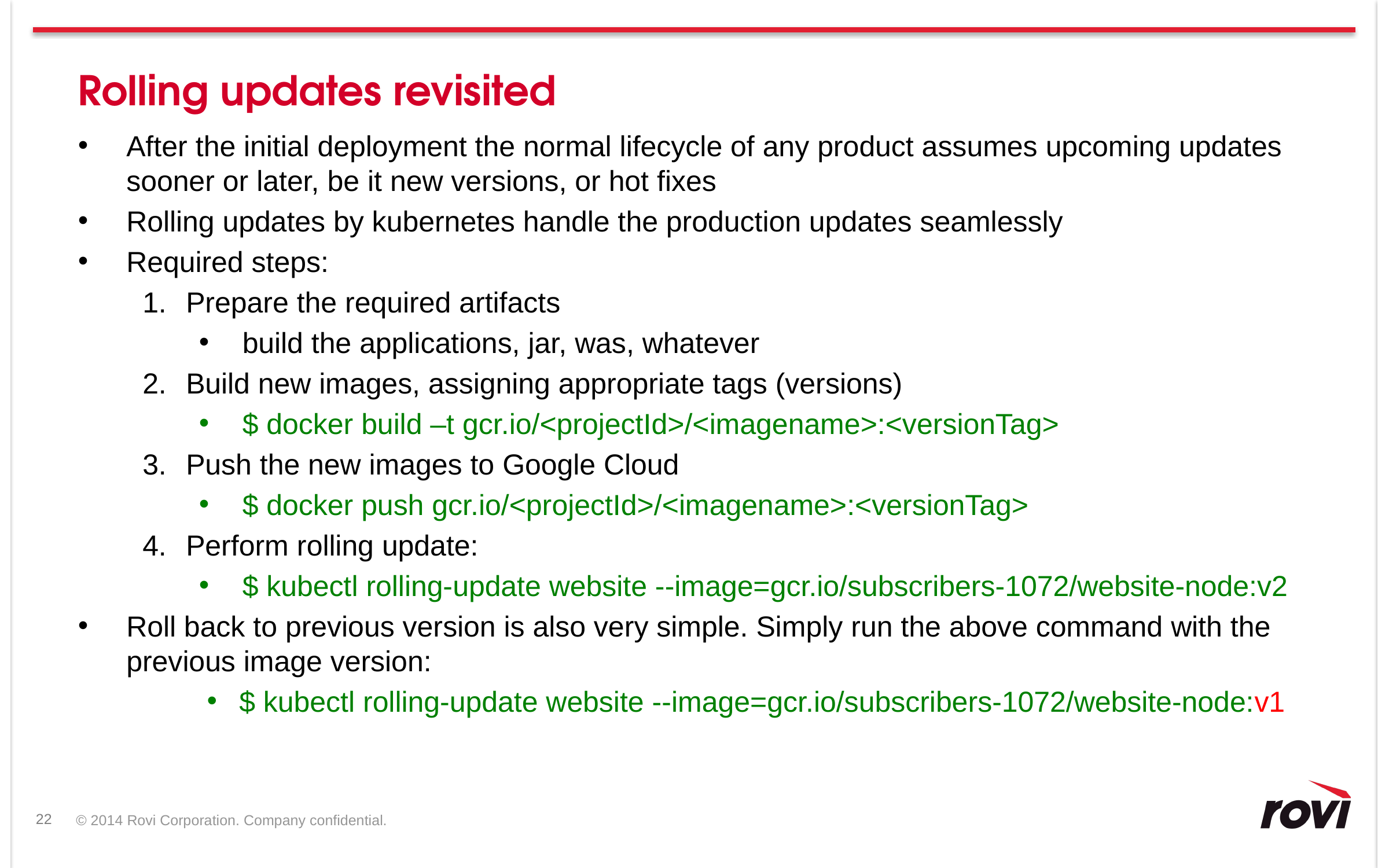

# Rolling updates revisited
After the initial deployment the normal lifecycle of any product assumes upcoming updates sooner or later, be it new versions, or hot fixes
Rolling updates by kubernetes handle the production updates seamlessly
Required steps:
Prepare the required artifacts
build the applications, jar, was, whatever
Build new images, assigning appropriate tags (versions)
$ docker build –t gcr.io/<projectId>/<imagename>:<versionTag>
Push the new images to Google Cloud
$ docker push gcr.io/<projectId>/<imagename>:<versionTag>
Perform rolling update:
$ kubectl rolling-update website --image=gcr.io/subscribers-1072/website-node:v2
Roll back to previous version is also very simple. Simply run the above command with the previous image version:
$ kubectl rolling-update website --image=gcr.io/subscribers-1072/website-node:v1